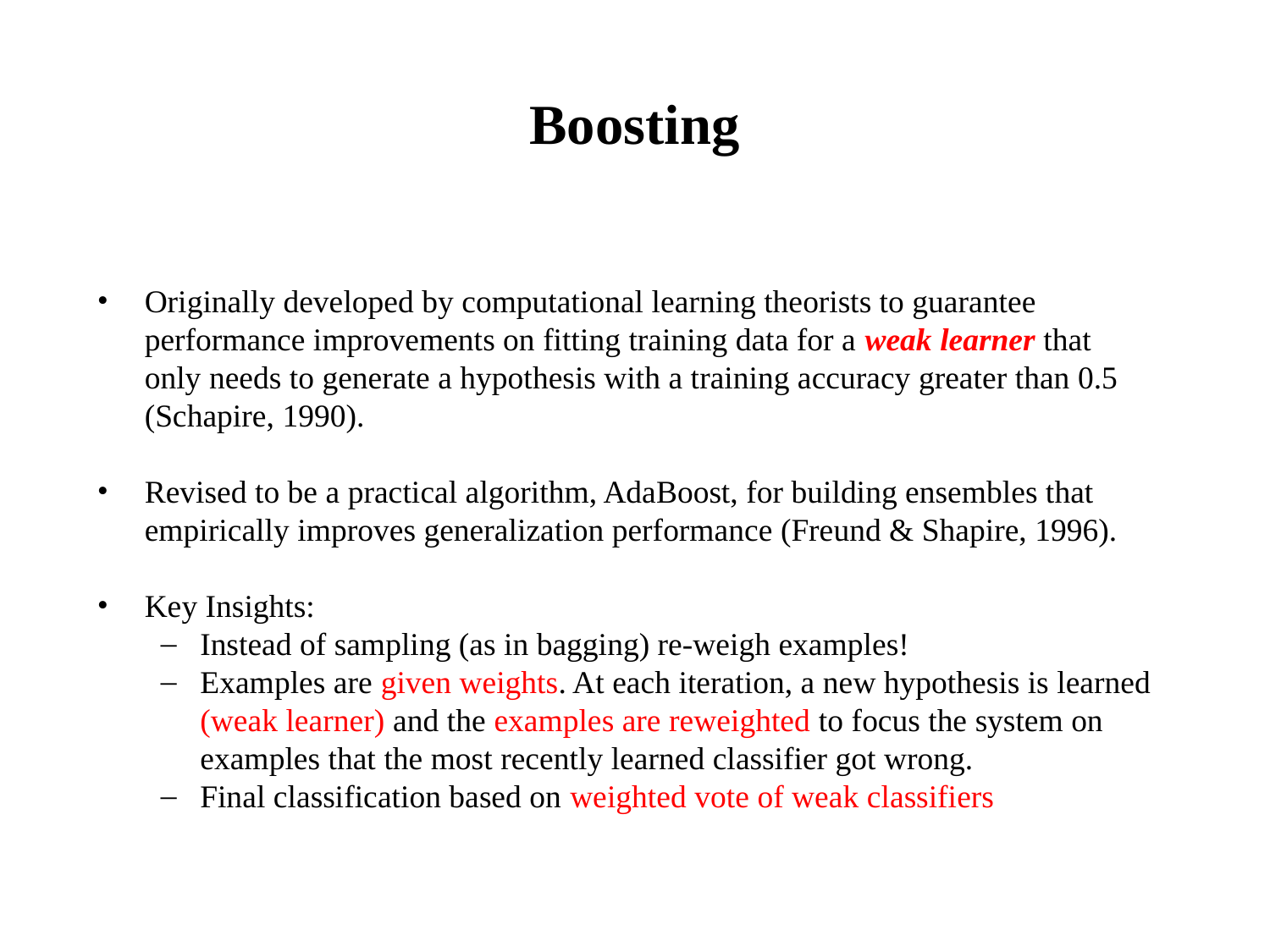

Boosting
Originally developed by computational learning theorists to guarantee performance improvements on fitting training data for a weak learner that only needs to generate a hypothesis with a training accuracy greater than 0.5 (Schapire, 1990).

Revised to be a practical algorithm, AdaBoost, for building ensembles that empirically improves generalization performance (Freund & Shapire, 1996).

Key Insights:
Instead of sampling (as in bagging) re-weigh examples!
Examples are given weights. At each iteration, a new hypothesis is learned (weak learner) and the examples are reweighted to focus the system on examples that the most recently learned classifier got wrong.
Final classification based on weighted vote of weak classifiers